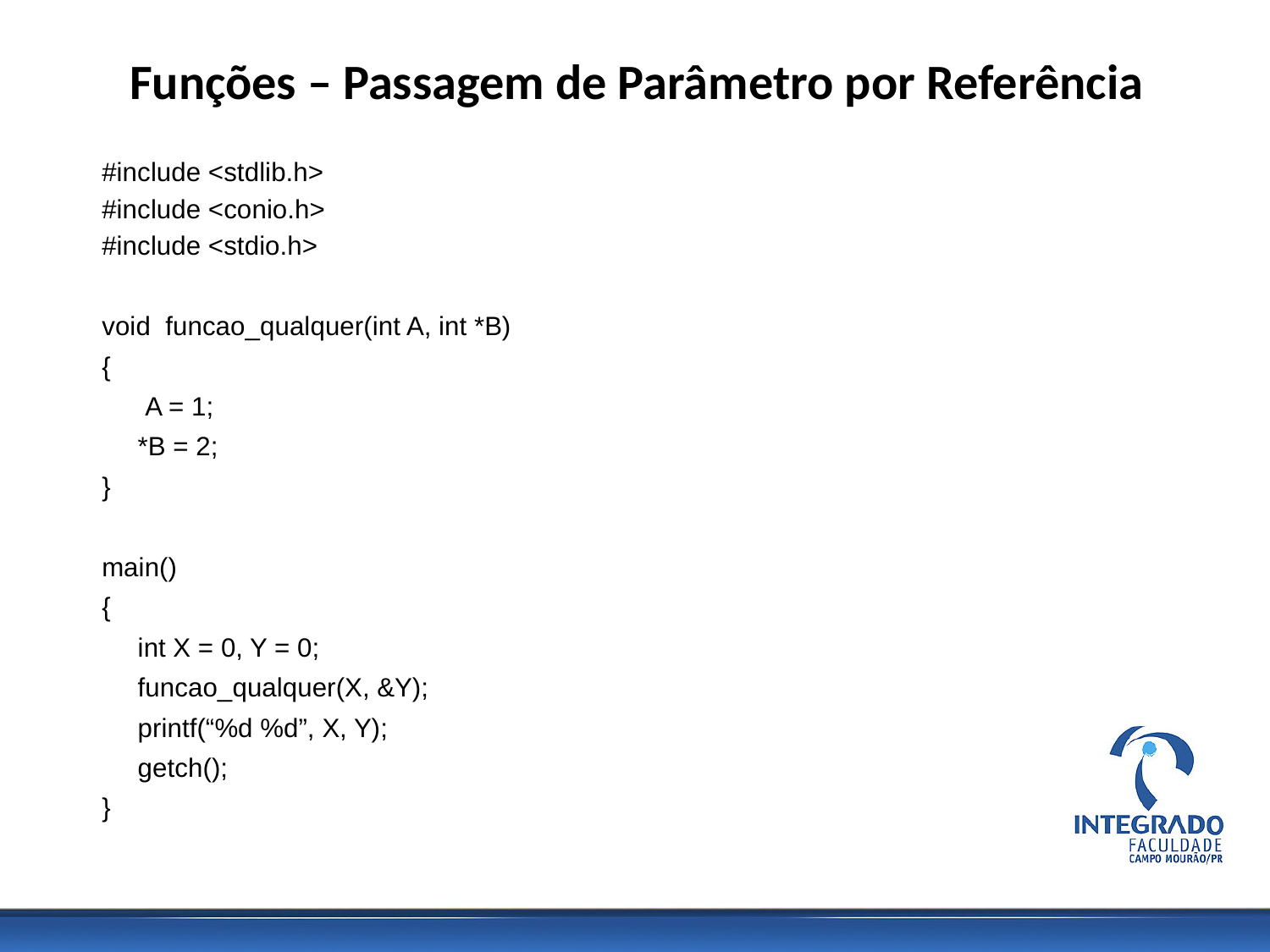

# Funções – Passagem de Parâmetro por Referência
#include <stdlib.h>
#include <conio.h>
#include <stdio.h>

void  funcao_qualquer(int A, int *B)
{
	 A = 1;
	*B = 2;
}

main()
{
	int X = 0, Y = 0;
	funcao_qualquer(X, &Y);
	printf(“%d %d”, X, Y);
	getch();
}